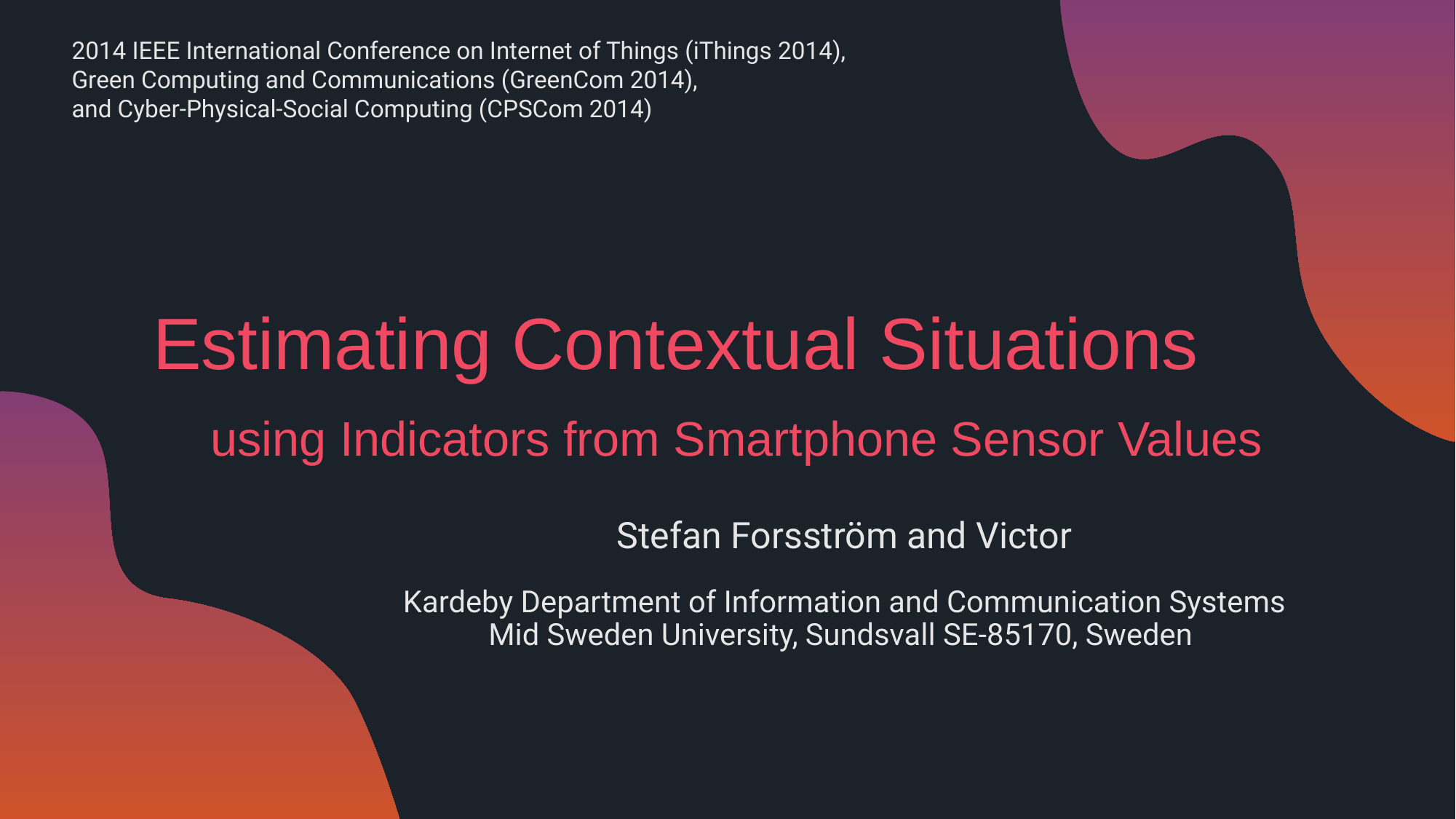

2014 IEEE International Conference on Internet of Things (iThings 2014),
Green Computing and Communications (GreenCom 2014),
and Cyber-Physical-Social Computing (CPSCom 2014)
Estimating Contextual Situations
using Indicators from Smartphone Sensor Values
Stefan Forsström and Victor
Kardeby Department of Information and Communication Systems Mid Sweden University, Sundsvall SE-85170, Sweden